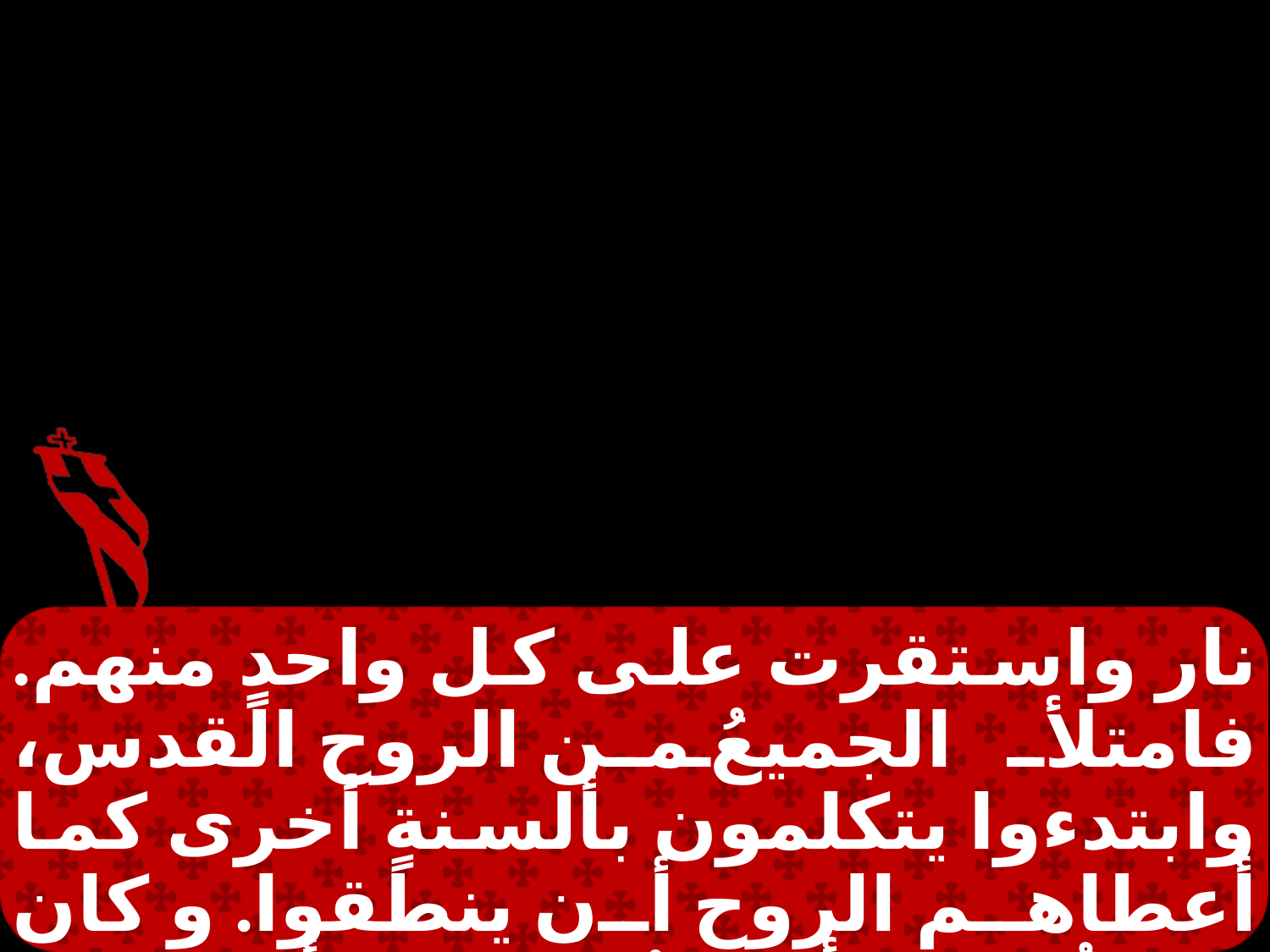

نار واستقرت على كل واحدٍ منهم. فامتلأ الجميعُ من الروح القدس، وابتدءوا يتكلمون بألسنةٍ أخرى كما أعطاهم الروح أن ينطقوا. و كان رجالٌ يهودٌ أتقياءٌ من كل أمةِ تحت السماءِ ساكنين في أورشليم.